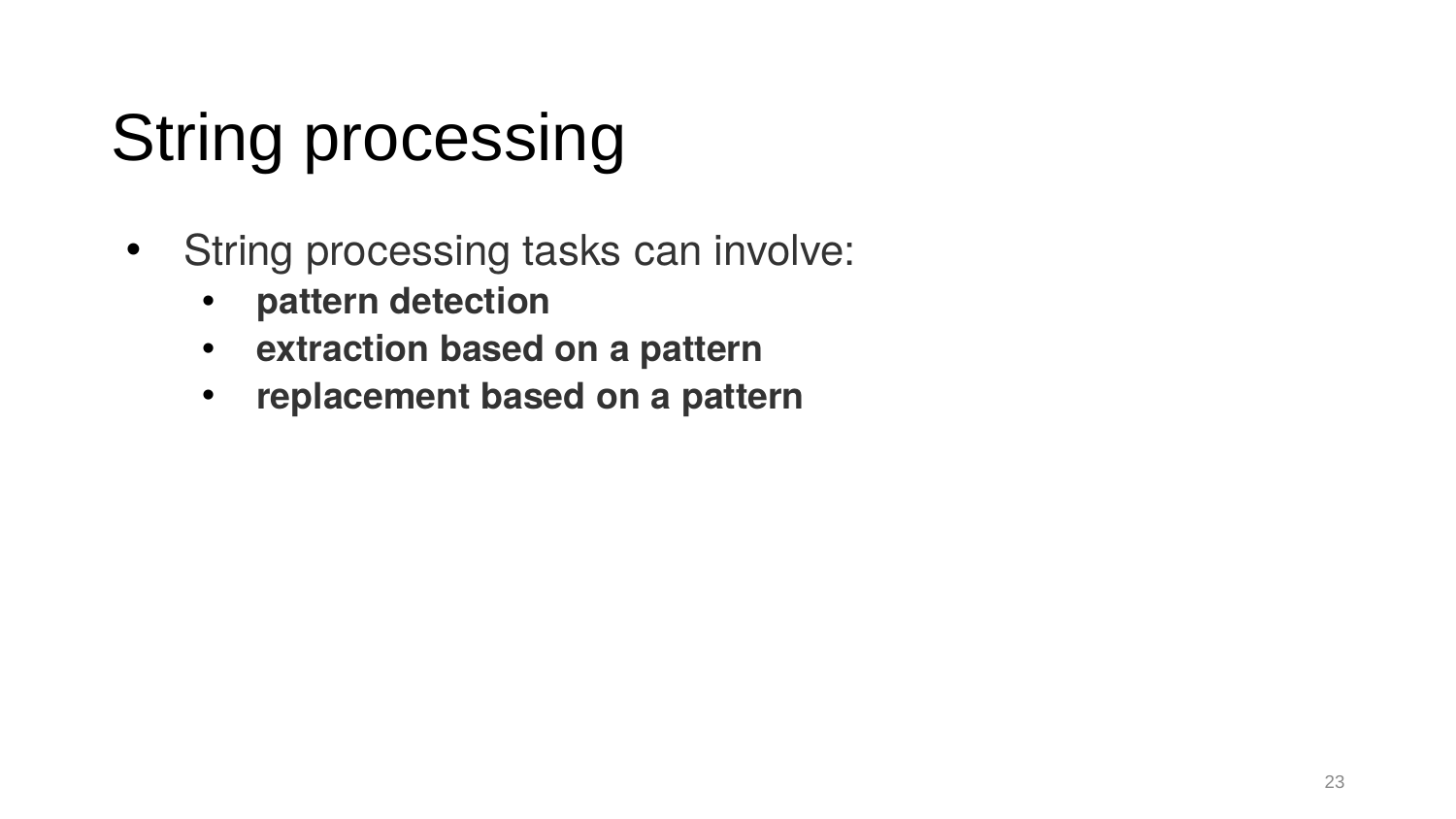

# String processing
String processing tasks can involve:
pattern detection
extraction based on a pattern
replacement based on a pattern
23